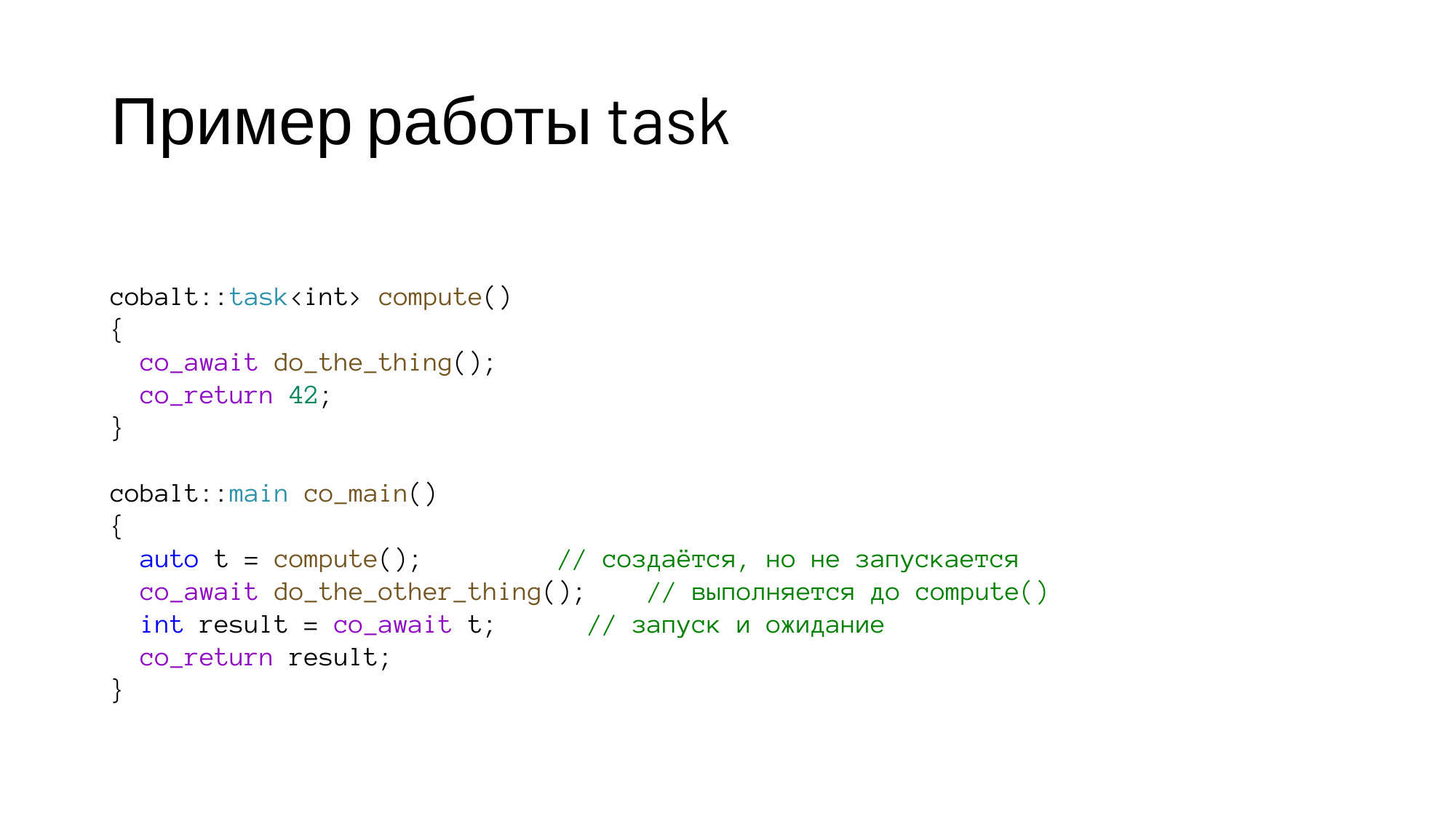

# Пример работы task
cobalt::task<int> compute()
{
  co_await do_the_thing();
  co_return 42;
}
cobalt::main co_main()
{
  auto t = compute();         // создаётся, но не запускается
  co_await do_the_other_thing();    // выполняется до compute()
  int result = co_await t;      // запуск и ожидание
  co_return result;
}